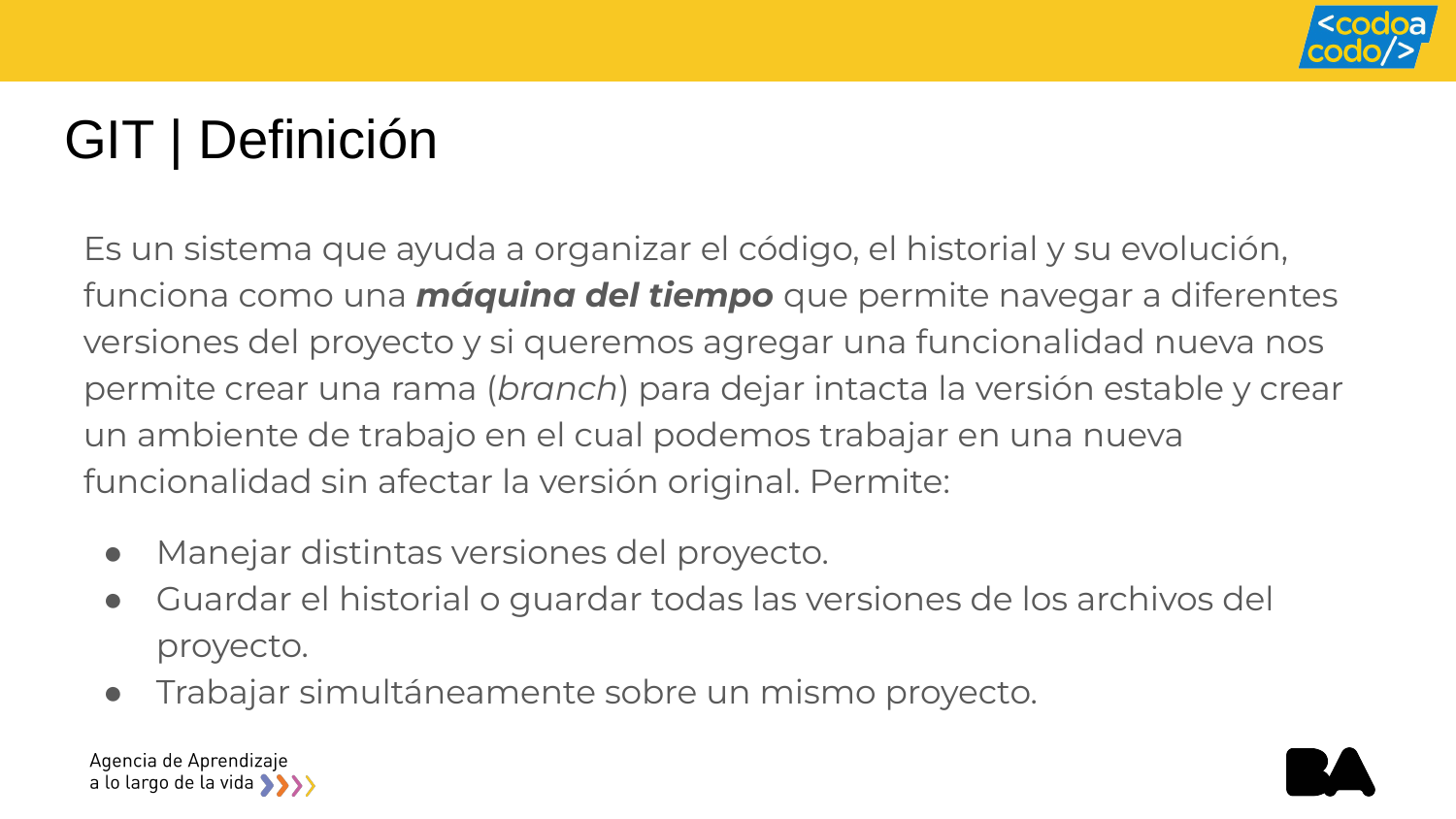

# GIT | Definición
Es un sistema que ayuda a organizar el código, el historial y su evolución, funciona como una máquina del tiempo que permite navegar a diferentes versiones del proyecto y si queremos agregar una funcionalidad nueva nos permite crear una rama (branch) para dejar intacta la versión estable y crear un ambiente de trabajo en el cual podemos trabajar en una nueva funcionalidad sin afectar la versión original. Permite:
Manejar distintas versiones del proyecto.
Guardar el historial o guardar todas las versiones de los archivos del proyecto.
Trabajar simultáneamente sobre un mismo proyecto.